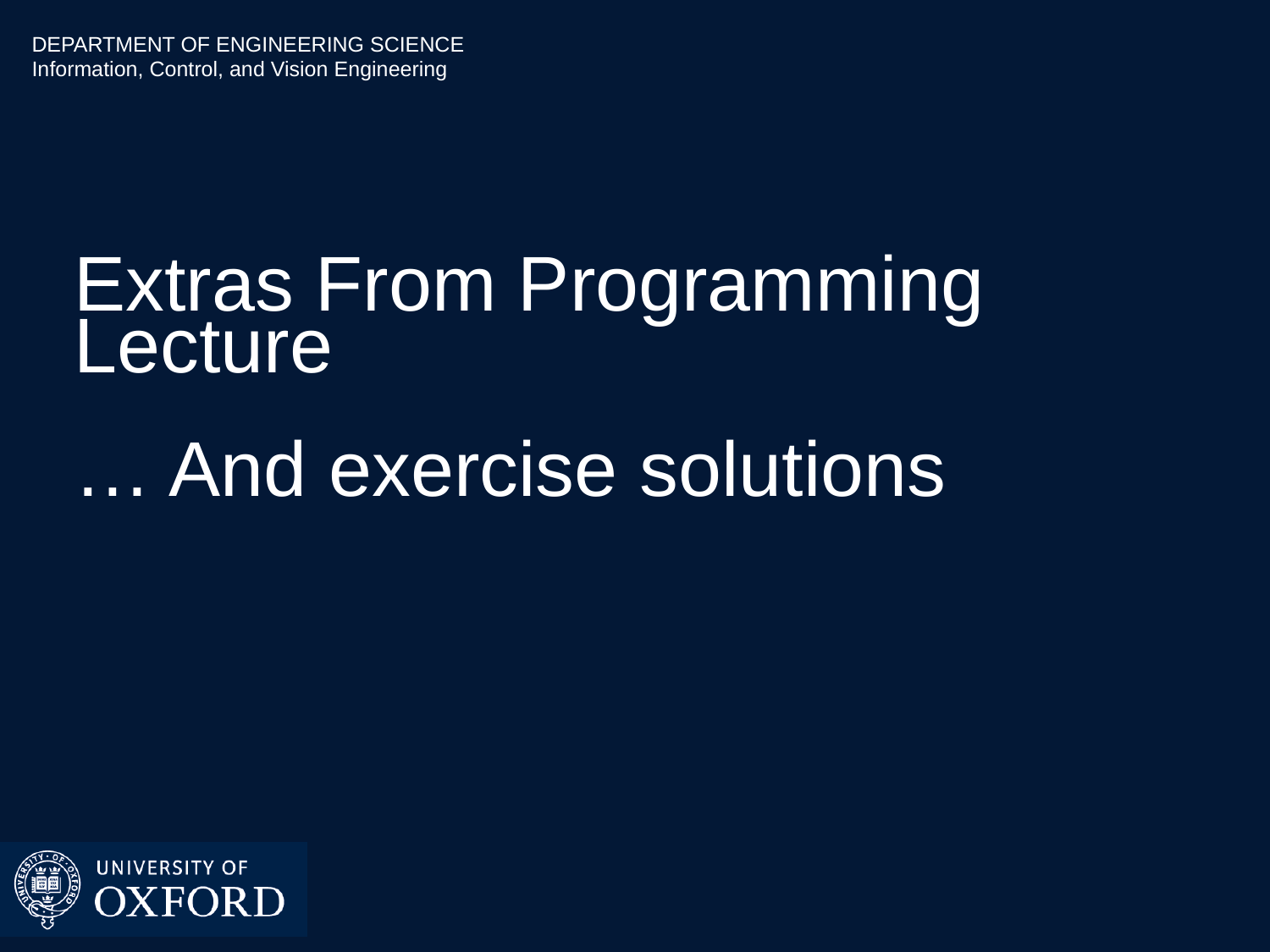

# Extras From Programming Lecture … And exercise solutions